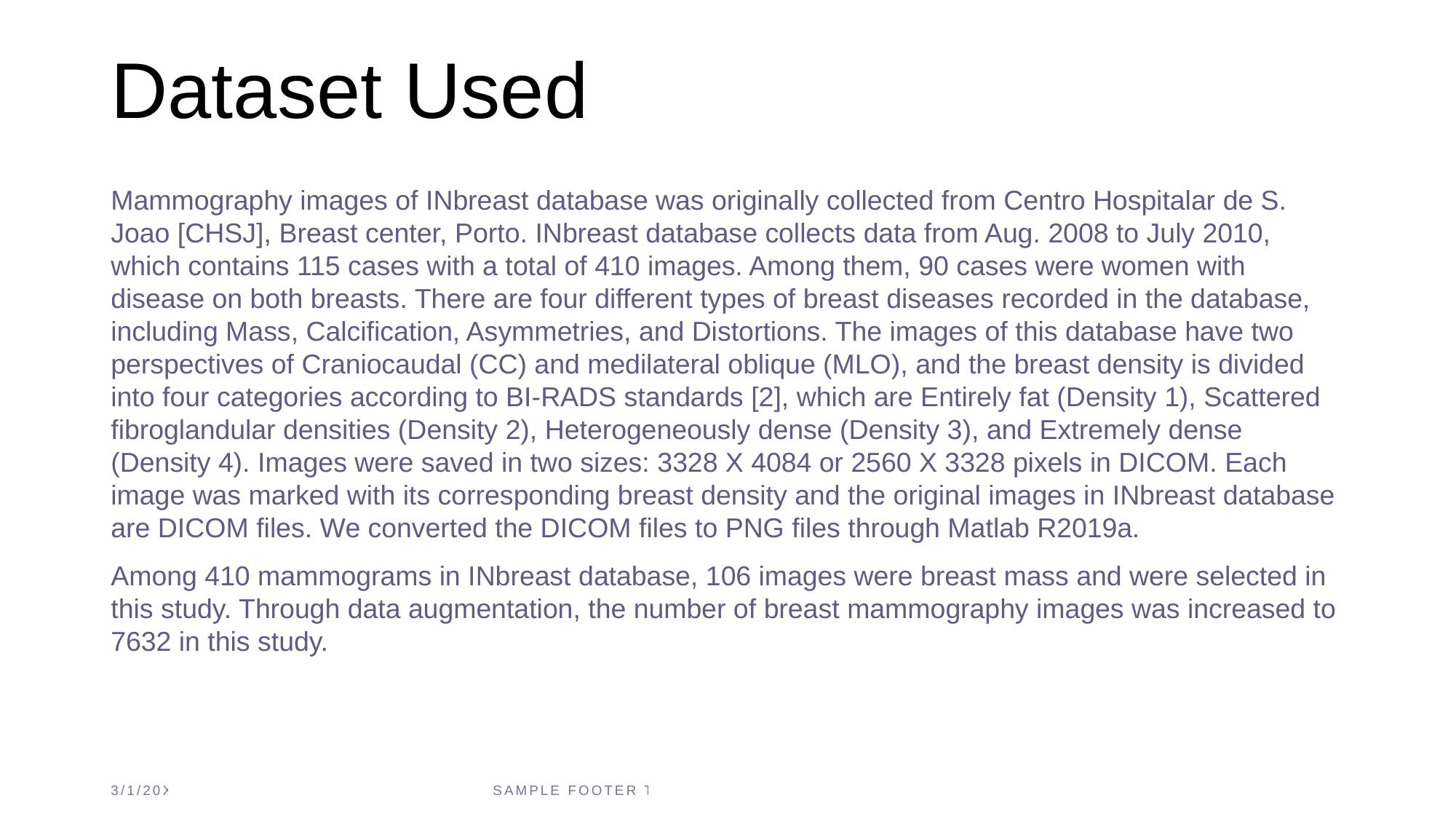

# Dataset Used
Mammography images of INbreast database was originally collected from Centro Hospitalar de S. Joao [CHSJ], Breast center, Porto. INbreast database collects data from Aug. 2008 to July 2010, which contains 115 cases with a total of 410 images. Among them, 90 cases were women with disease on both breasts. There are four different types of breast diseases recorded in the database, including Mass, Calcification, Asymmetries, and Distortions. The images of this database have two perspectives of Craniocaudal (CC) and medilateral oblique (MLO), and the breast density is divided into four categories according to BI-RADS standards [2], which are Entirely fat (Density 1), Scattered fibroglandular densities (Density 2), Heterogeneously dense (Density 3), and Extremely dense (Density 4). Images were saved in two sizes: 3328 X 4084 or 2560 X 3328 pixels in DICOM. Each image was marked with its corresponding breast density and the original images in INbreast database are DICOM files. We converted the DICOM files to PNG files through Matlab R2019a.
Among 410 mammograms in INbreast database, 106 images were breast mass and were selected in this study. Through data augmentation, the number of breast mammography images was increased to 7632 in this study.
3/1/20XX
SAMPLE FOOTER TEXT
6